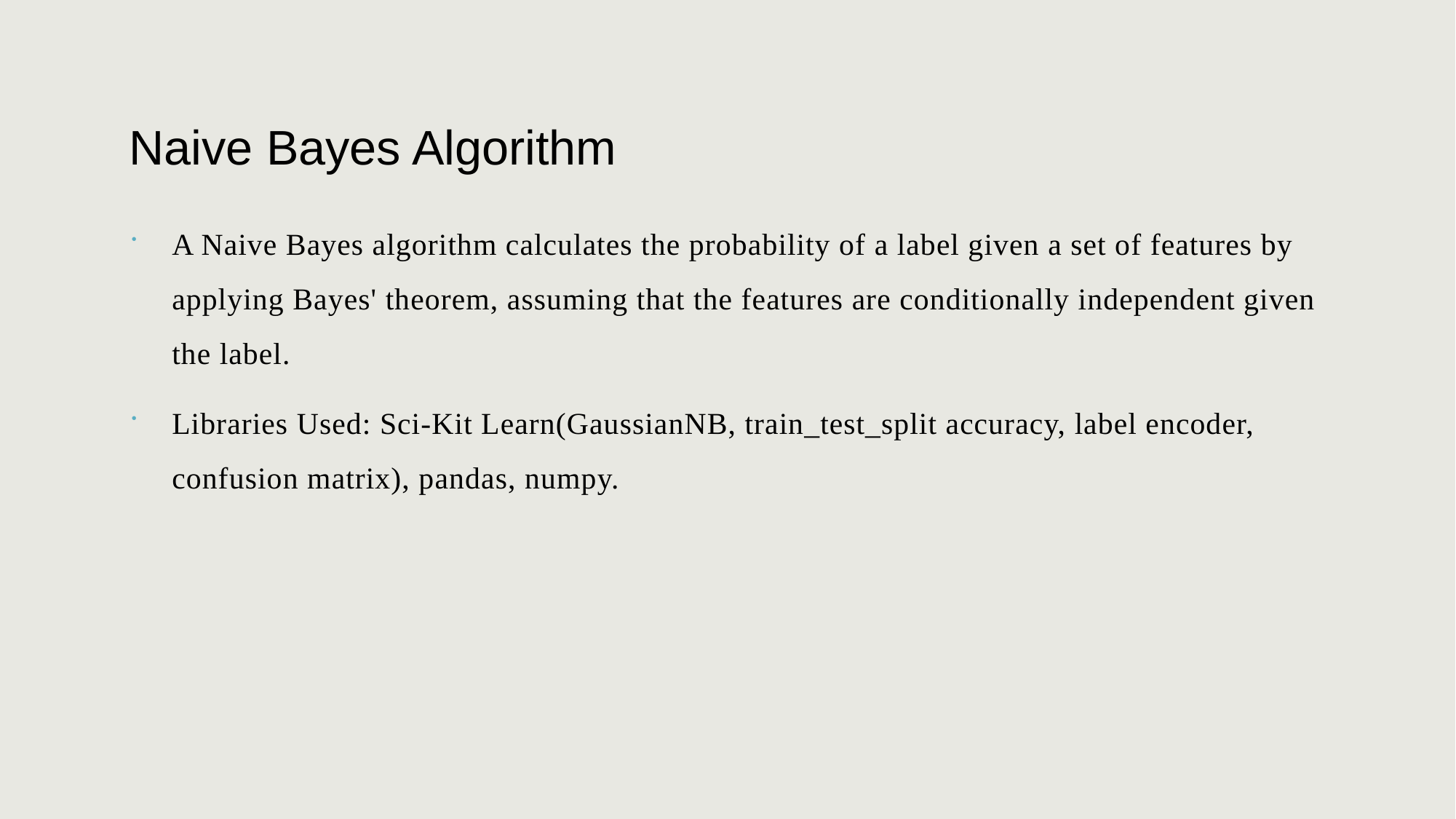

# Naive Bayes Algorithm
A Naive Bayes algorithm calculates the probability of a label given a set of features by applying Bayes' theorem, assuming that the features are conditionally independent given the label.
Libraries Used: Sci-Kit Learn(GaussianNB, train_test_split accuracy, label encoder, confusion matrix), pandas, numpy.